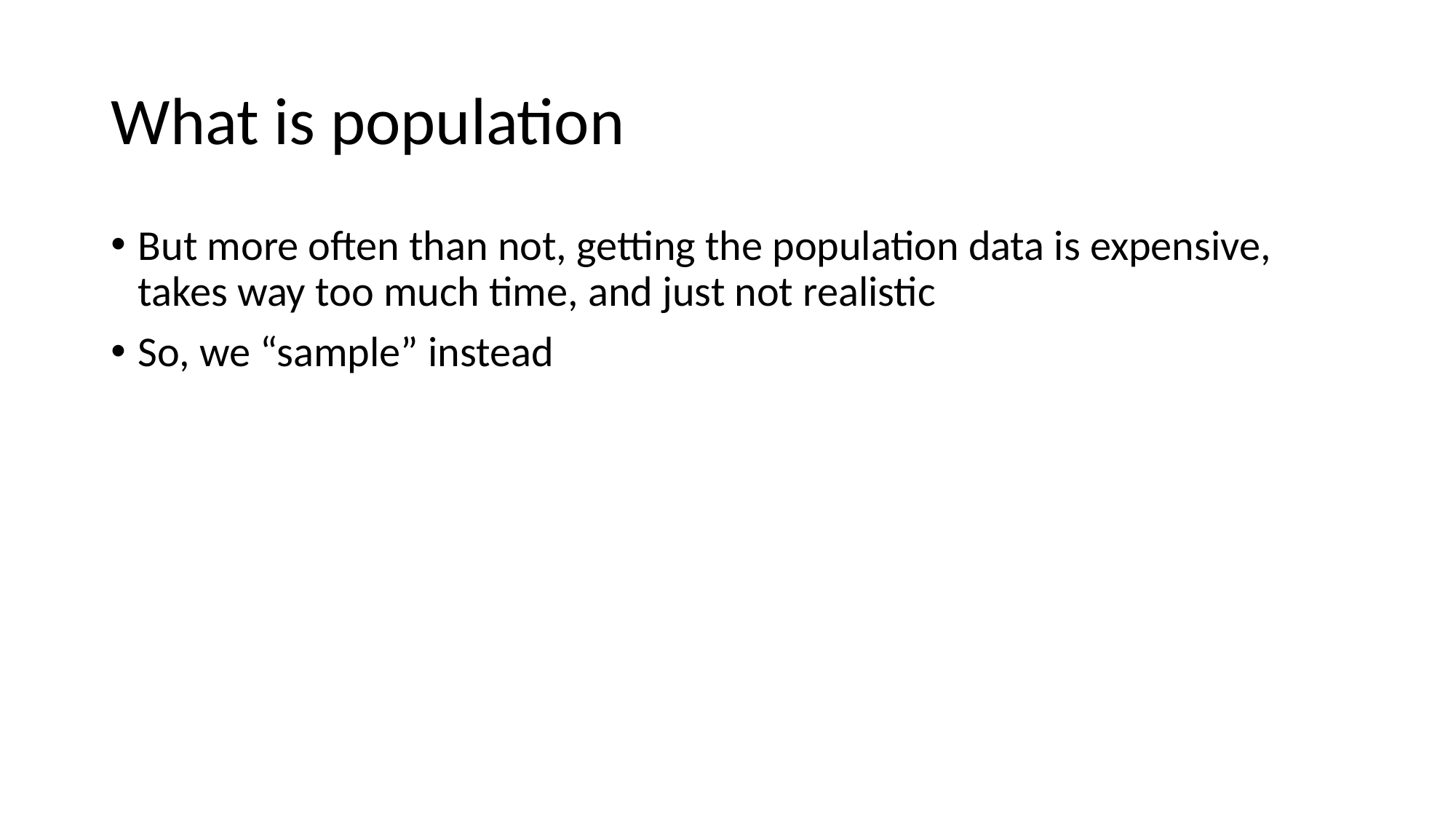

# What is population
But more often than not, getting the population data is expensive, takes way too much time, and just not realistic
So, we “sample” instead